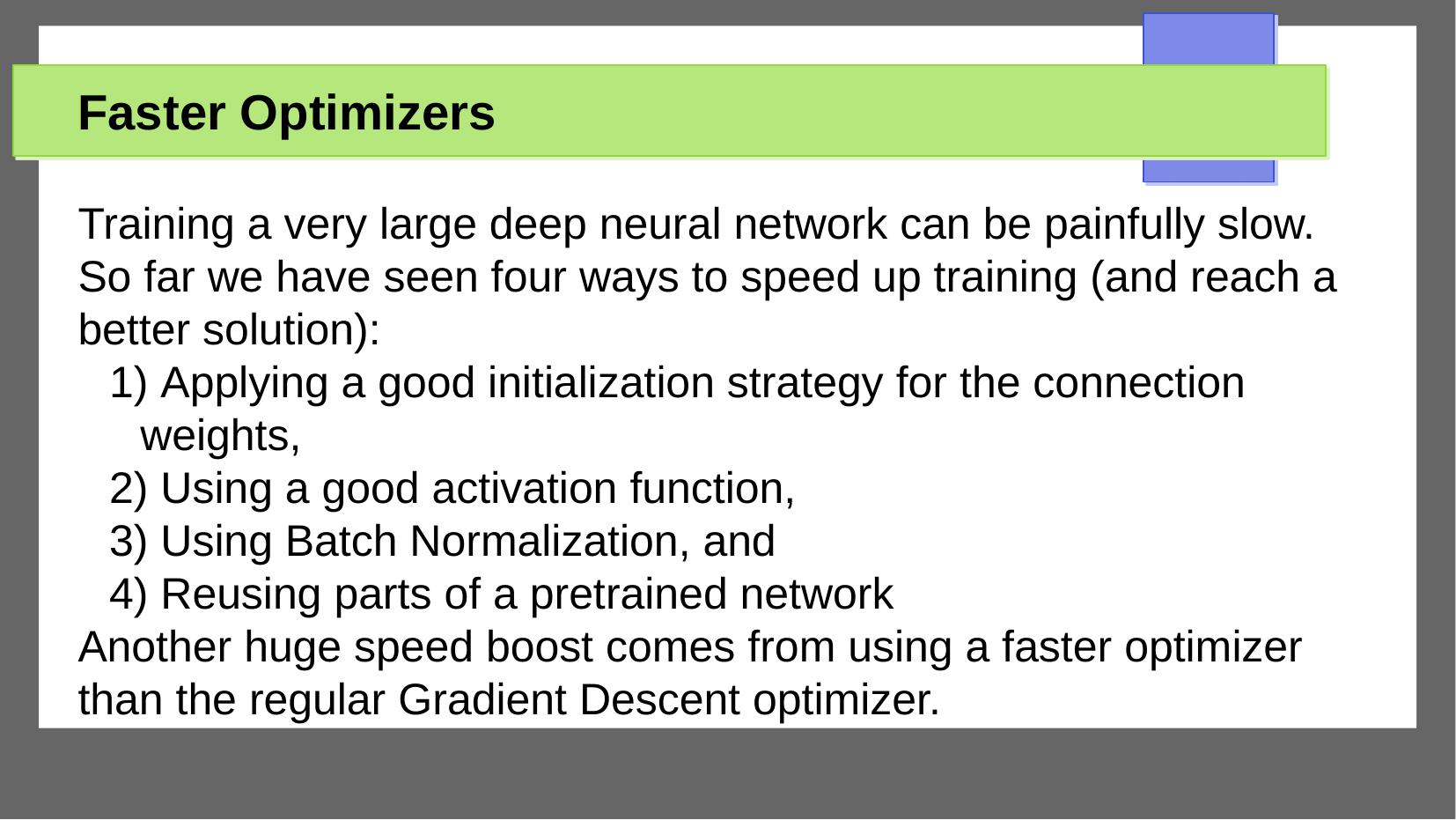

Faster Optimizers
Training a very large deep neural network can be painfully slow. So far we have seen four ways to speed up training (and reach a better solution):
 Applying a good initialization strategy for the connection weights,
 Using a good activation function,
 Using Batch Normalization, and
 Reusing parts of a pretrained network
Another huge speed boost comes from using a faster optimizer than the regular Gradient Descent optimizer.